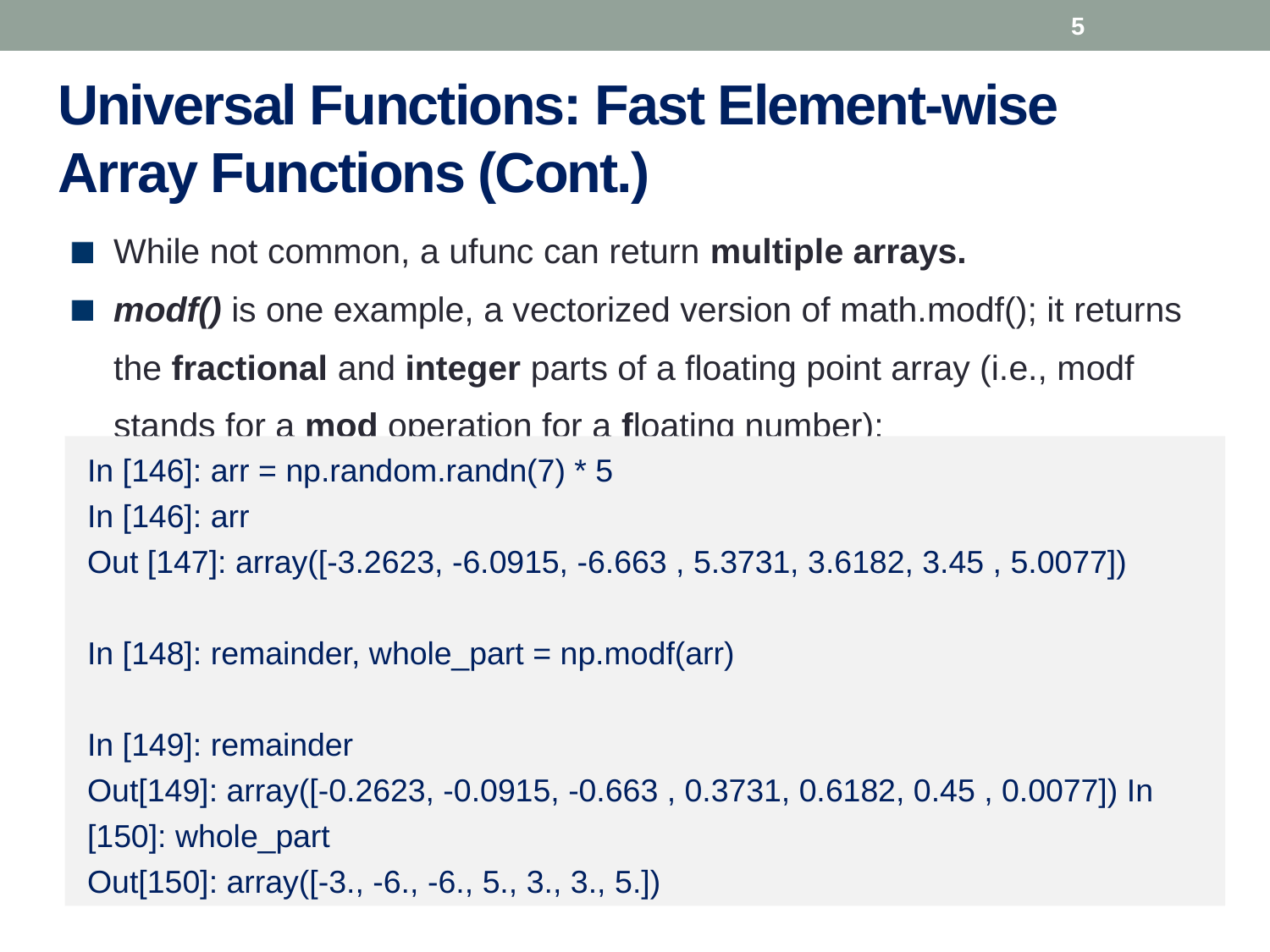

5
# Universal Functions: Fast Element-wise Array Functions (Cont.)
While not common, a ufunc can return multiple arrays.
modf() is one example, a vectorized version of math.modf(); it returns the fractional and integer parts of a floating point array (i.e., modf stands for a mod operation for a floating number):
In [146]: arr = np.random.randn(7) * 5
In [146]: arr
Out [147]: array([-3.2623, -6.0915, -6.663 , 5.3731, 3.6182, 3.45 , 5.0077])

In [148]: remainder, whole_part = np.modf(arr)

In [149]: remainder
Out[149]: array([-0.2623, -0.0915, -0.663 , 0.3731, 0.6182, 0.45 , 0.0077]) In [150]: whole_part
Out[150]: array([-3., -6., -6., 5., 3., 3., 5.])